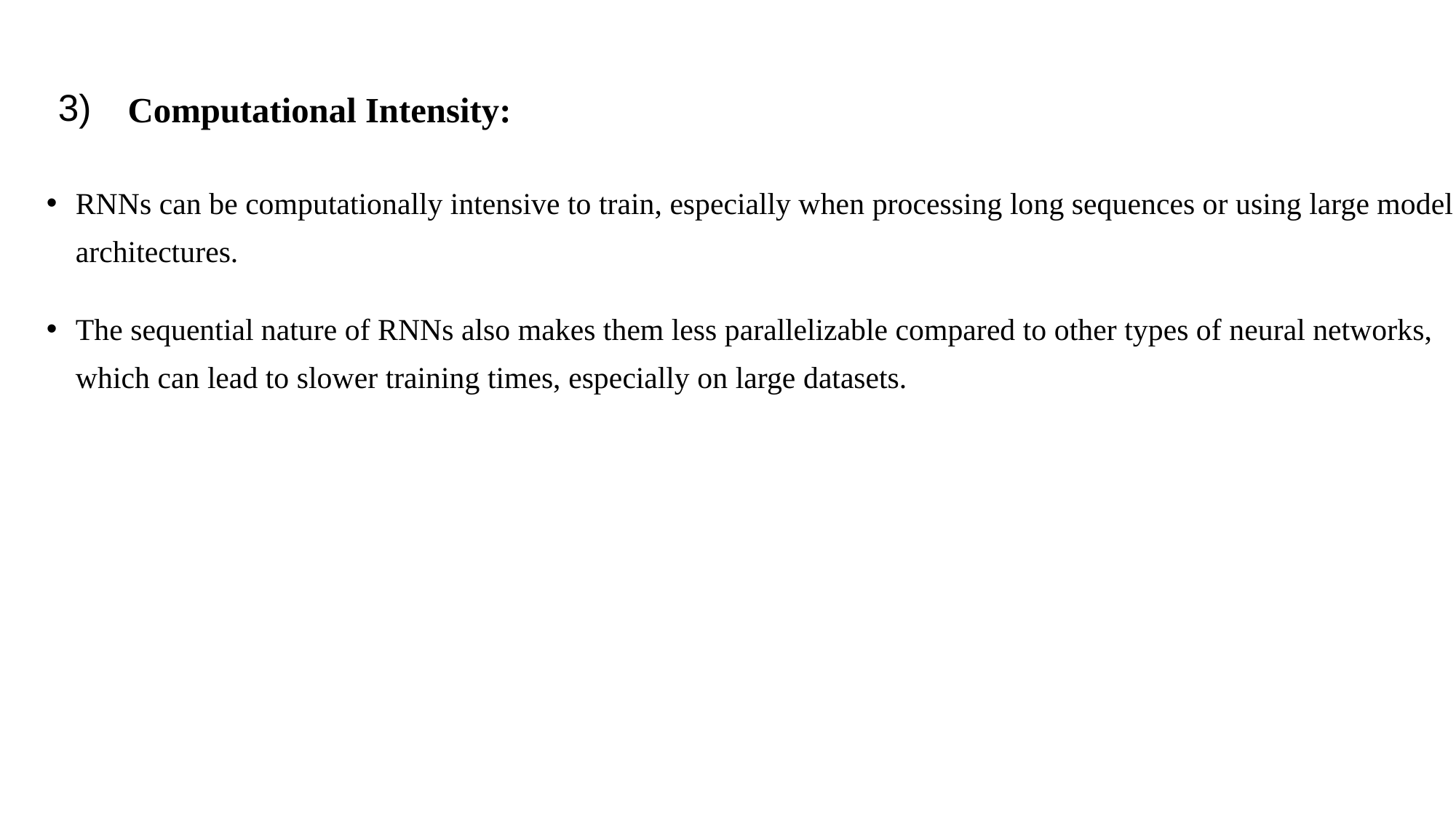

3)
Computational Intensity:
RNNs can be computationally intensive to train, especially when processing long sequences or using large model architectures.
The sequential nature of RNNs also makes them less parallelizable compared to other types of neural networks, which can lead to slower training times, especially on large datasets.